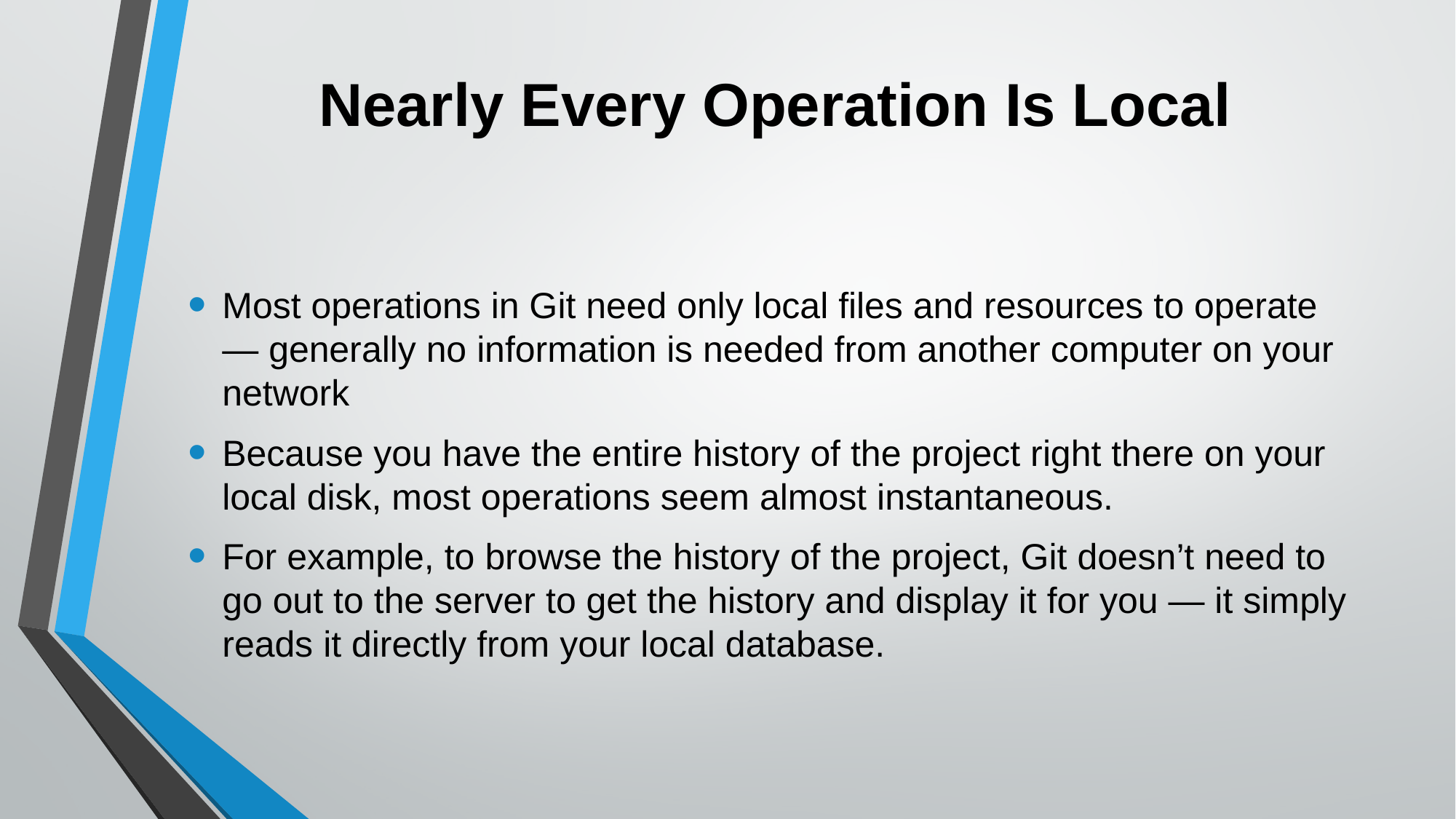

# Nearly Every Operation Is Local
Most operations in Git need only local files and resources to operate — generally no information is needed from another computer on your network
Because you have the entire history of the project right there on your local disk, most operations seem almost instantaneous.
For example, to browse the history of the project, Git doesn’t need to go out to the server to get the history and display it for you — it simply reads it directly from your local database.